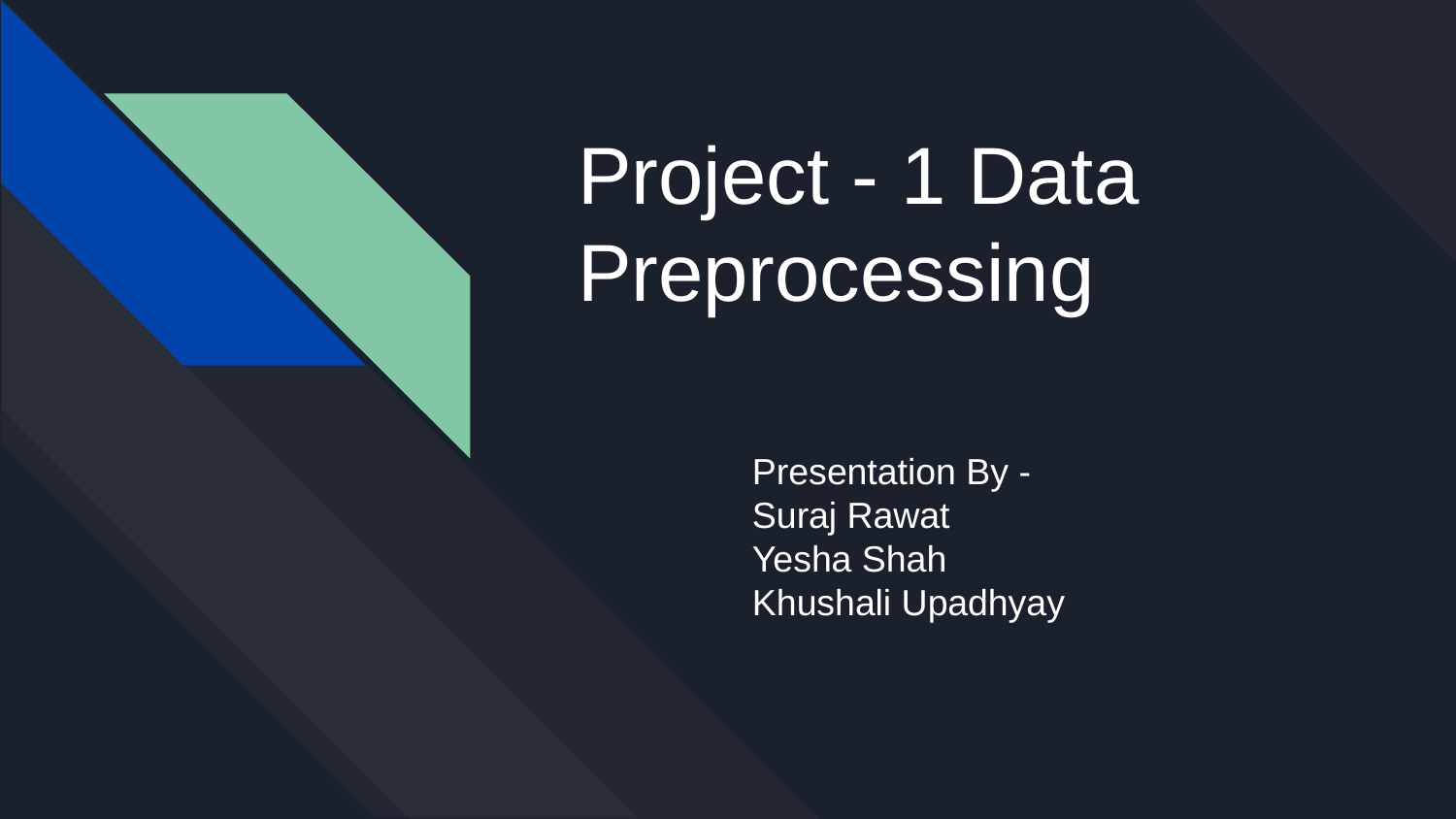

# Project - 1 Data
Preprocessing
Presentation By -
Suraj Rawat
Yesha Shah
Khushali Upadhyay